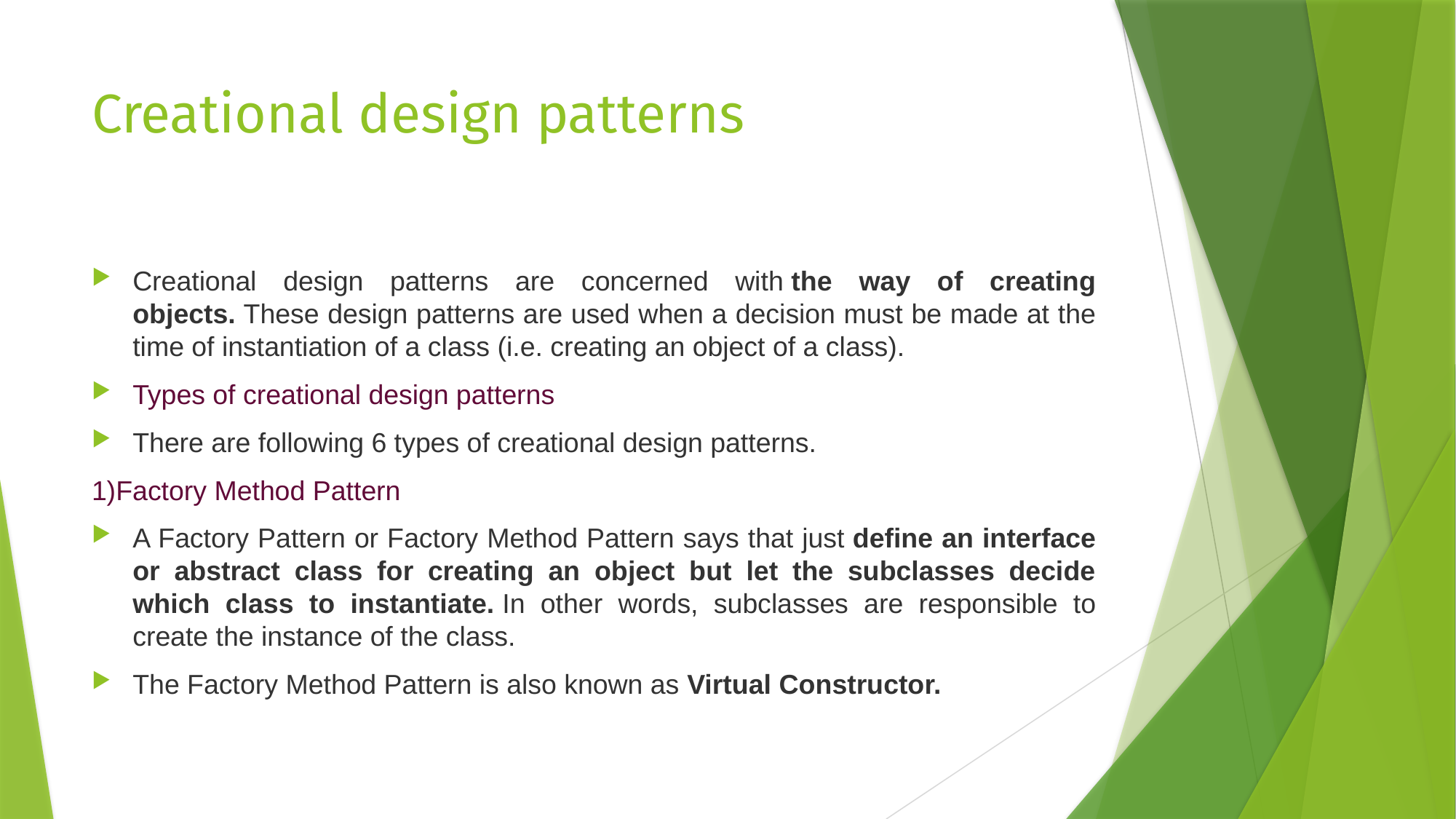

# Creational design patterns
Creational design patterns are concerned with the way of creating objects. These design patterns are used when a decision must be made at the time of instantiation of a class (i.e. creating an object of a class).
Types of creational design patterns
There are following 6 types of creational design patterns.
1)Factory Method Pattern
A Factory Pattern or Factory Method Pattern says that just define an interface or abstract class for creating an object but let the subclasses decide which class to instantiate. In other words, subclasses are responsible to create the instance of the class.
The Factory Method Pattern is also known as Virtual Constructor.